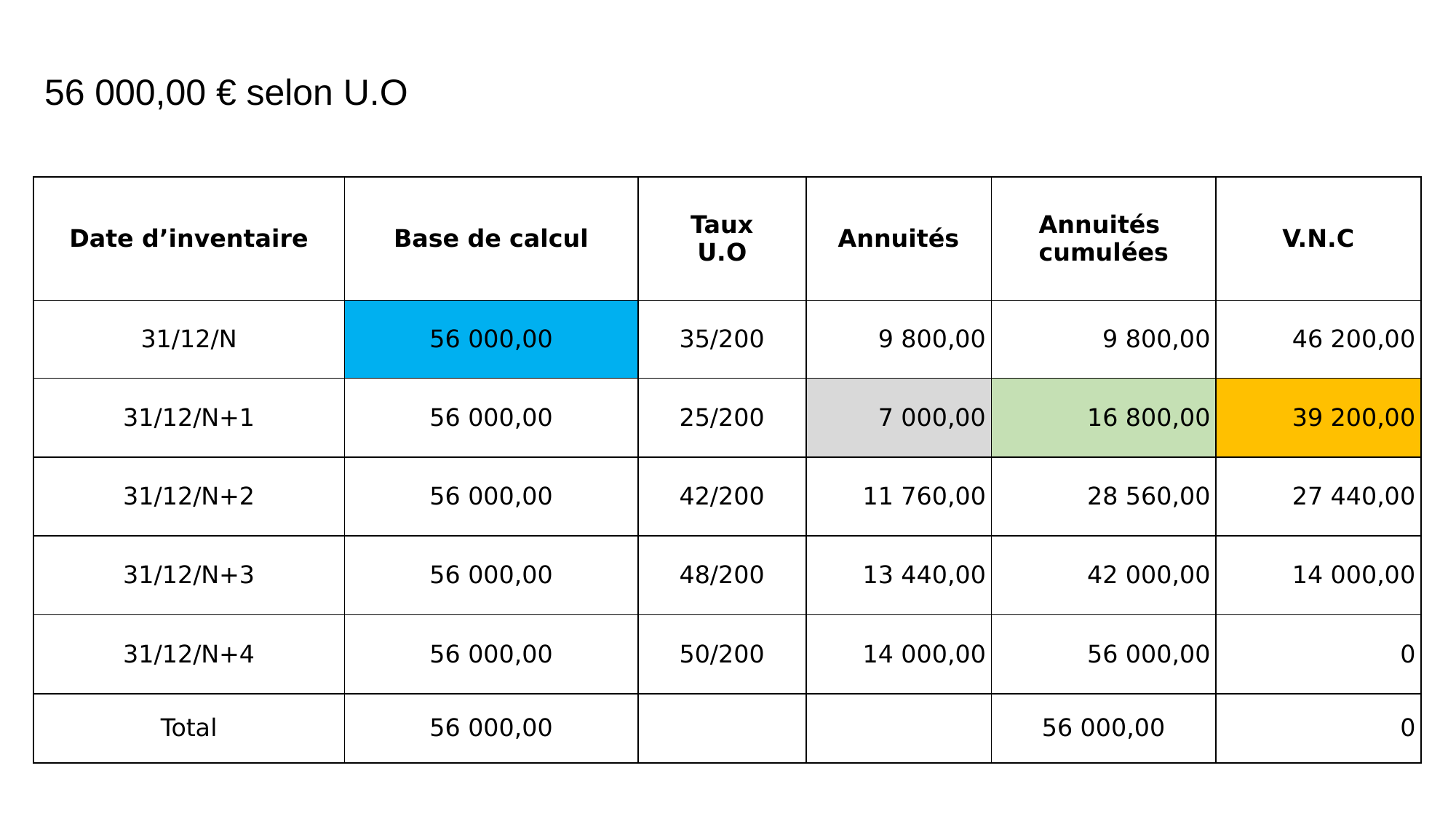

# 56 000,00 € selon U.O
| Date d’inventaire | Base de calcul | Taux U.O | Annuités | Annuités cumulées | V.N.C |
| --- | --- | --- | --- | --- | --- |
| 31/12/N | 56 000,00 | 35/200 | 9 800,00 | 9 800,00 | 46 200,00 |
| 31/12/N+1 | 56 000,00 | 25/200 | 7 000,00 | 16 800,00 | 39 200,00 |
| 31/12/N+2 | 56 000,00 | 42/200 | 11 760,00 | 28 560,00 | 27 440,00 |
| 31/12/N+3 | 56 000,00 | 48/200 | 13 440,00 | 42 000,00 | 14 000,00 |
| 31/12/N+4 | 56 000,00 | 50/200 | 14 000,00 | 56 000,00 | 0 |
| Total | 56 000,00 |  |  | 56 000,00 | 0 |